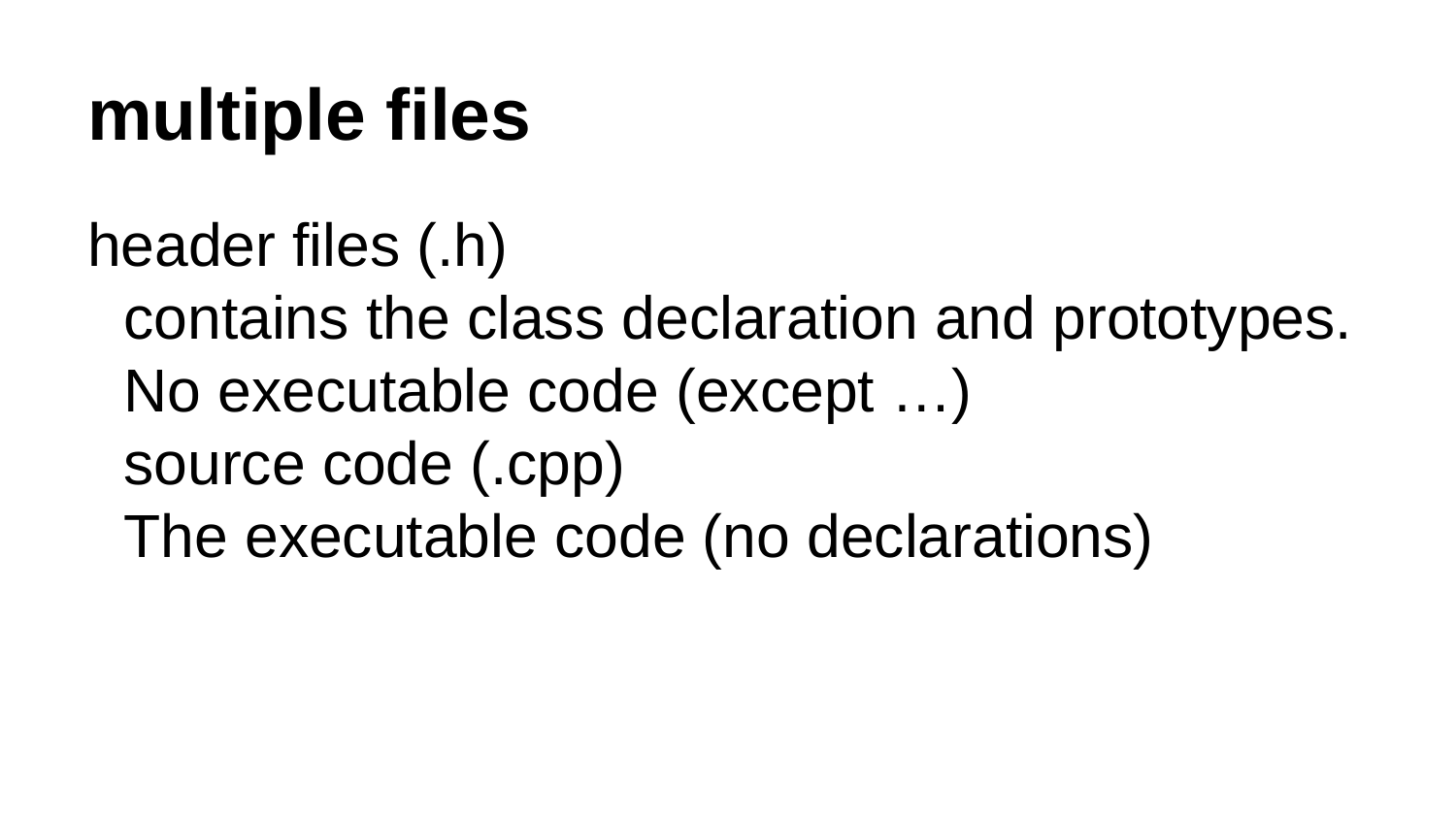

# multiple files
header files (.h)
contains the class declaration and prototypes.
No executable code (except …)
source code (.cpp)
The executable code (no declarations)